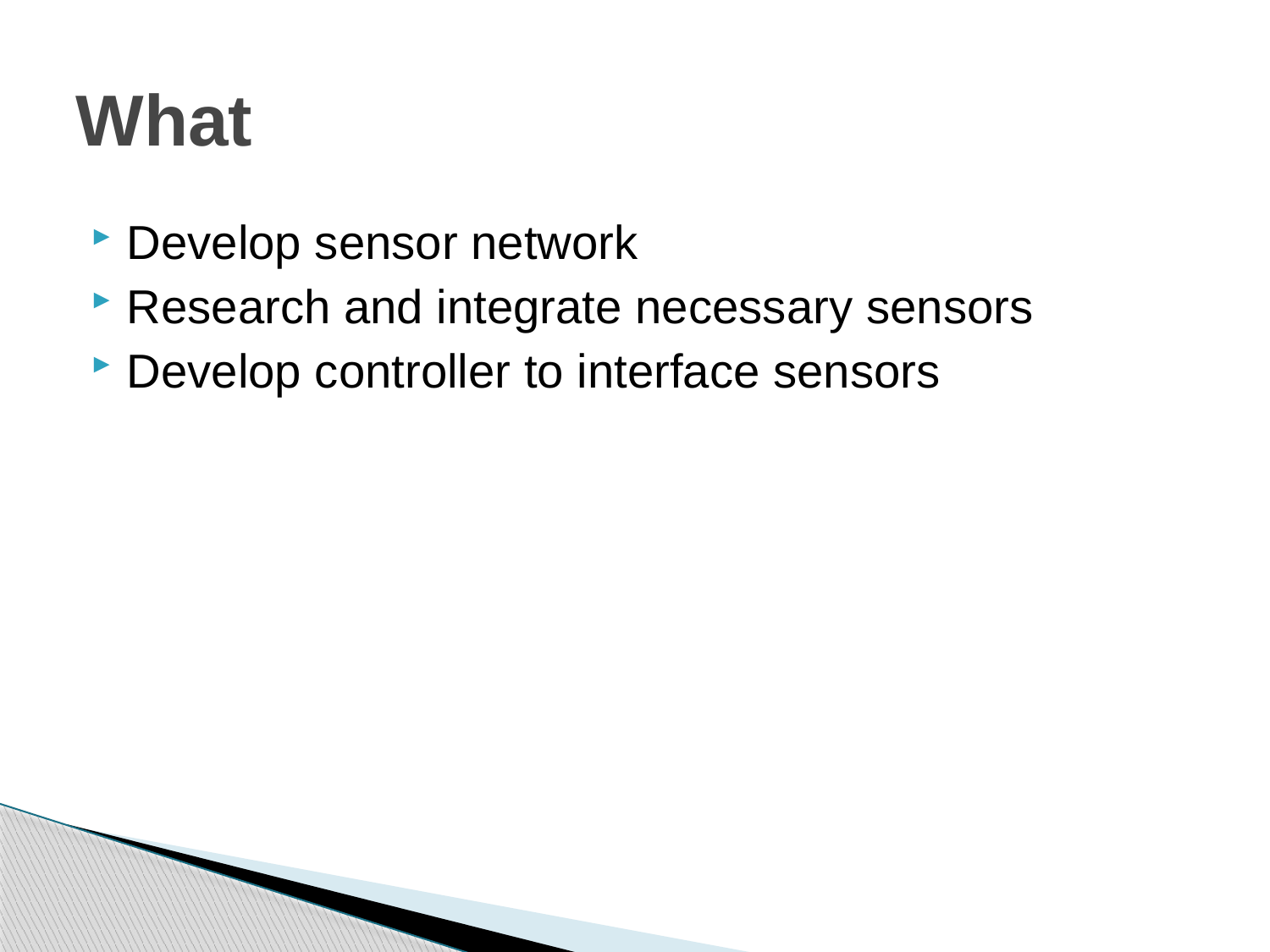

# What
Develop sensor network
Research and integrate necessary sensors
Develop controller to interface sensors